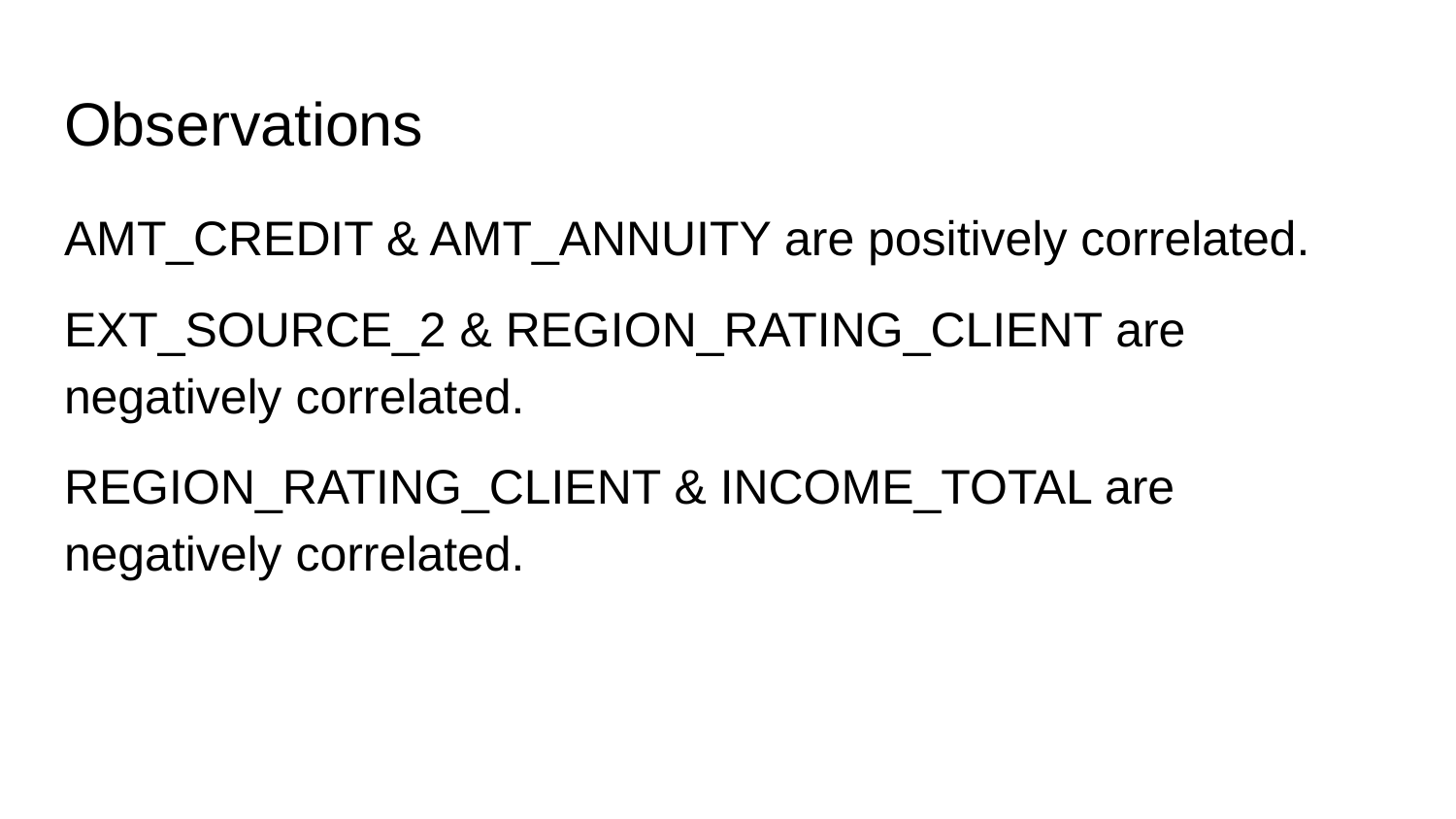

# Observations
AMT_CREDIT & AMT_ANNUITY are positively correlated.
EXT_SOURCE_2 & REGION_RATING_CLIENT are negatively correlated.
REGION_RATING_CLIENT & INCOME_TOTAL are negatively correlated.